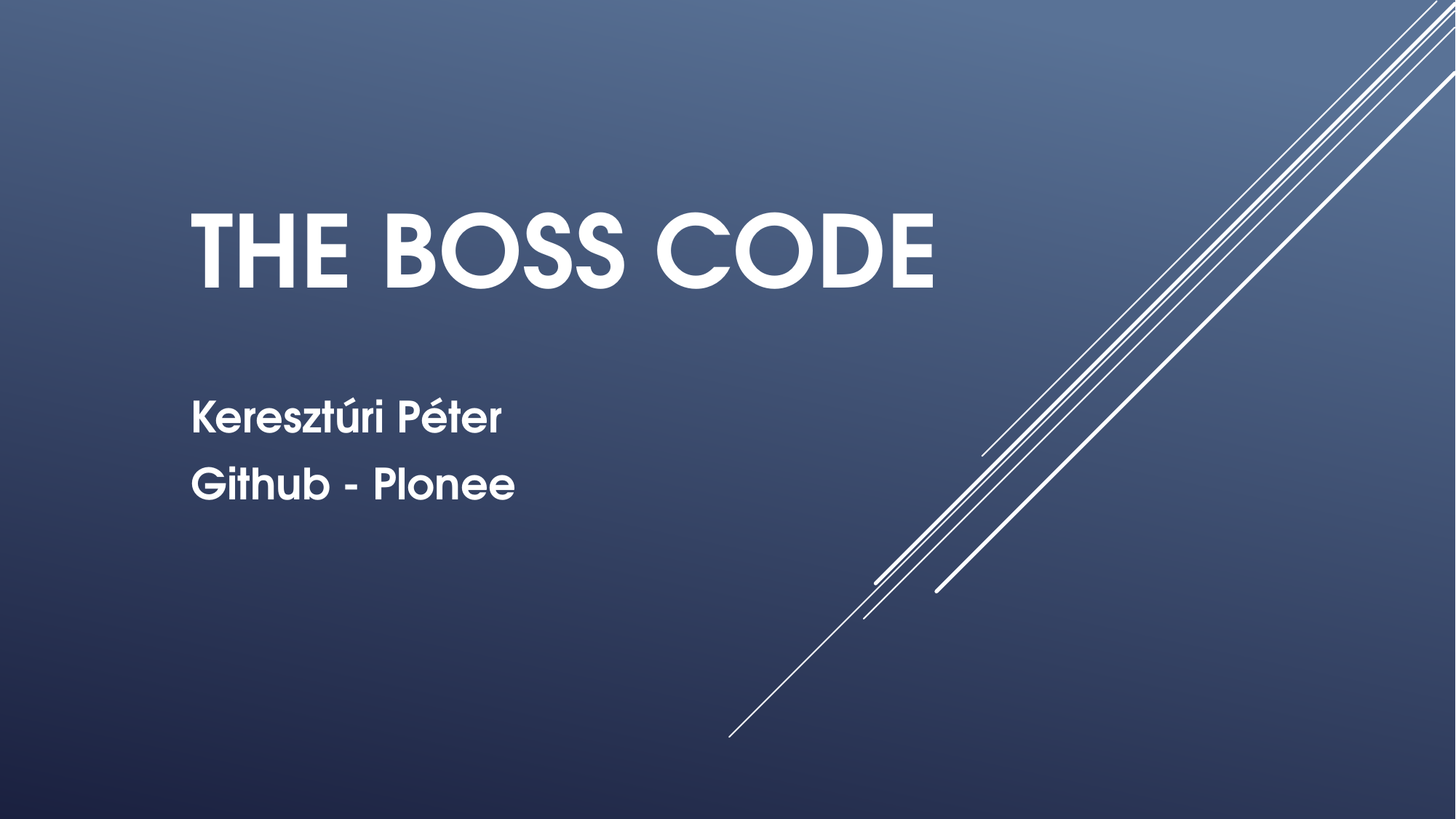

# The boss code
Keresztúri Péter
Github - Plonee